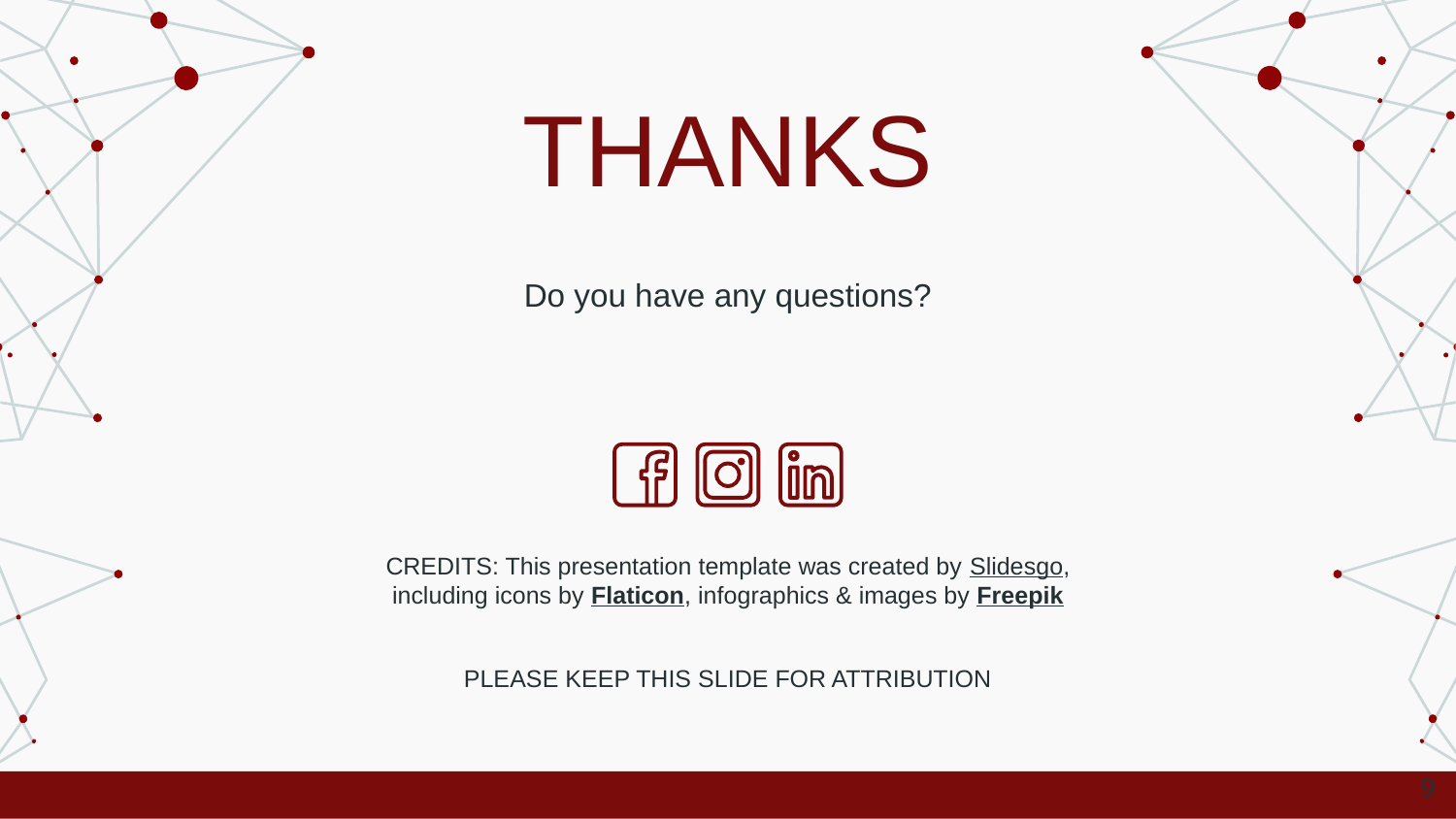

# THANKS
Do you have any questions?

PLEASE KEEP THIS SLIDE FOR ATTRIBUTION
9